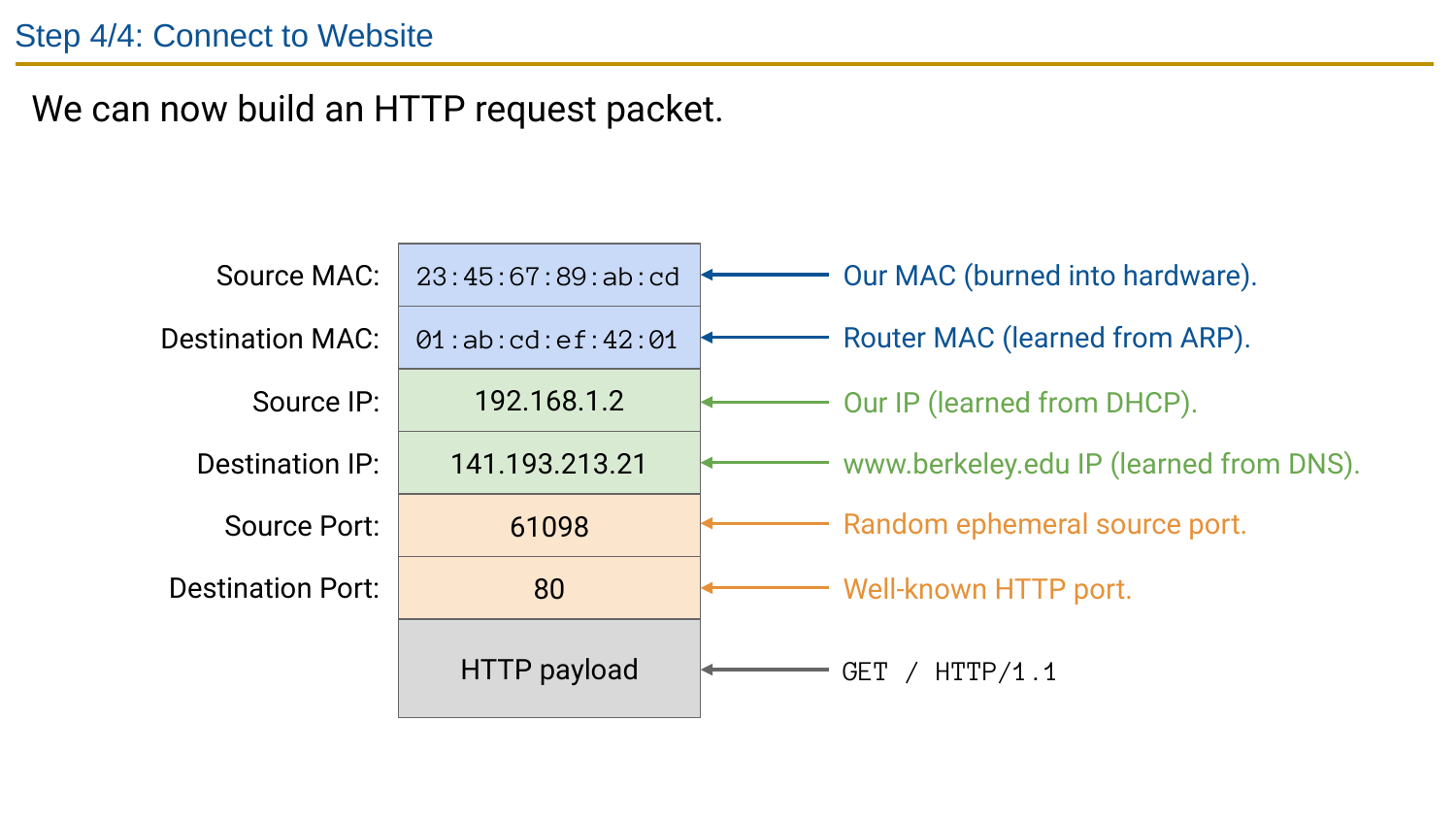

# Step 4/4: Connect to Website
We can now build an HTTP request packet.
Our MAC (burned into hardware).
Source MAC:
23:45:67:89:ab:cd
Router MAC (learned from ARP).
Destination MAC:
01:ab:cd:ef:42:01
Source IP:
192.168.1.2
Our IP (learned from DHCP).
www.berkeley.edu IP (learned from DNS).
Destination IP:
141.193.213.21
Random ephemeral source port.
Source Port:
61098
Destination Port:
Well-known HTTP port.
80
HTTP payload
GET / HTTP/1.1